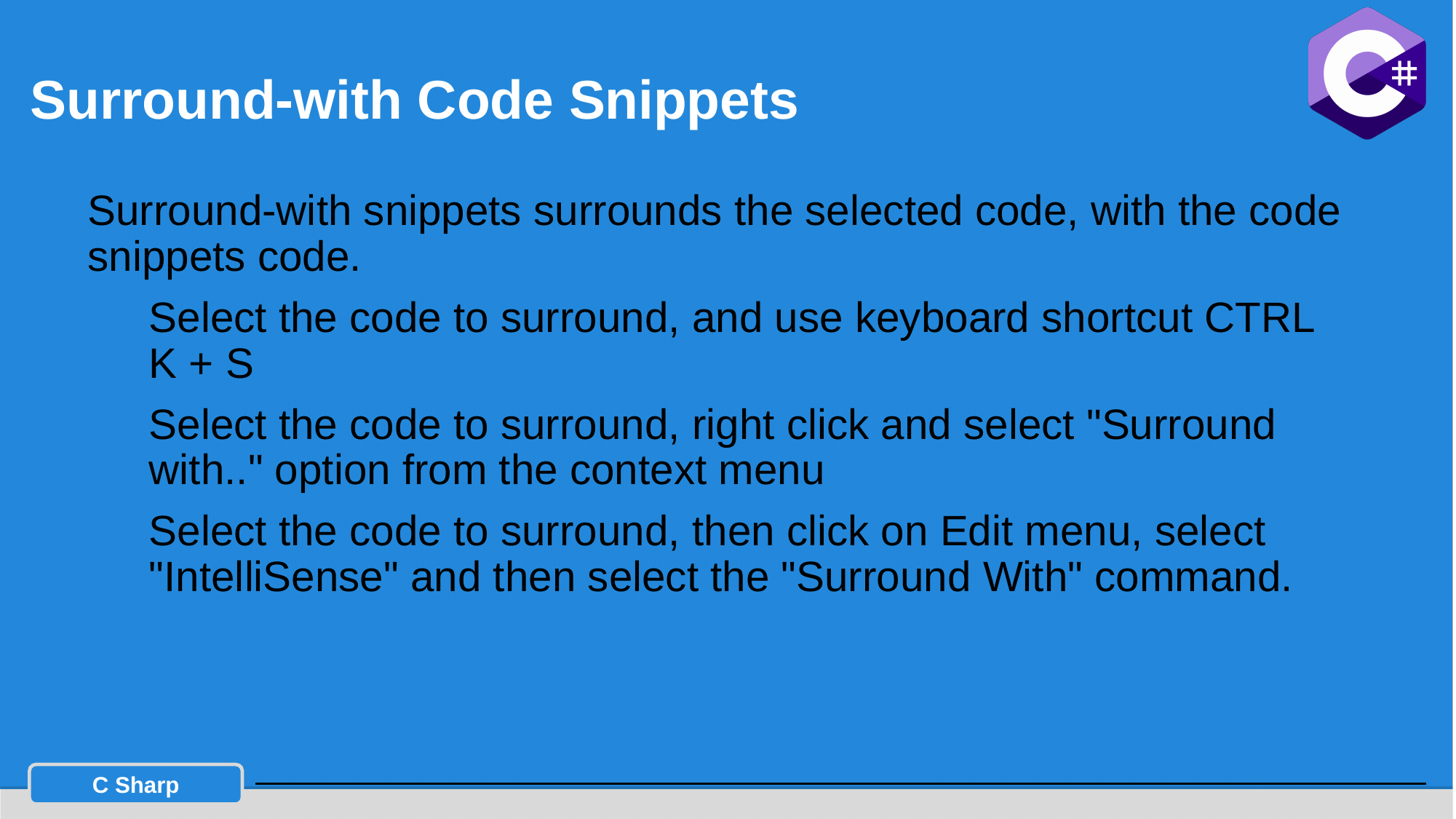

# Surround-with Code Snippets
Surround-with snippets surrounds the selected code, with the code snippets code.
Select the code to surround, and use keyboard shortcut CTRL K + S
Select the code to surround, right click and select "Surround with.." option from the context menu
Select the code to surround, then click on Edit menu, select "IntelliSense" and then select the "Surround With" command.